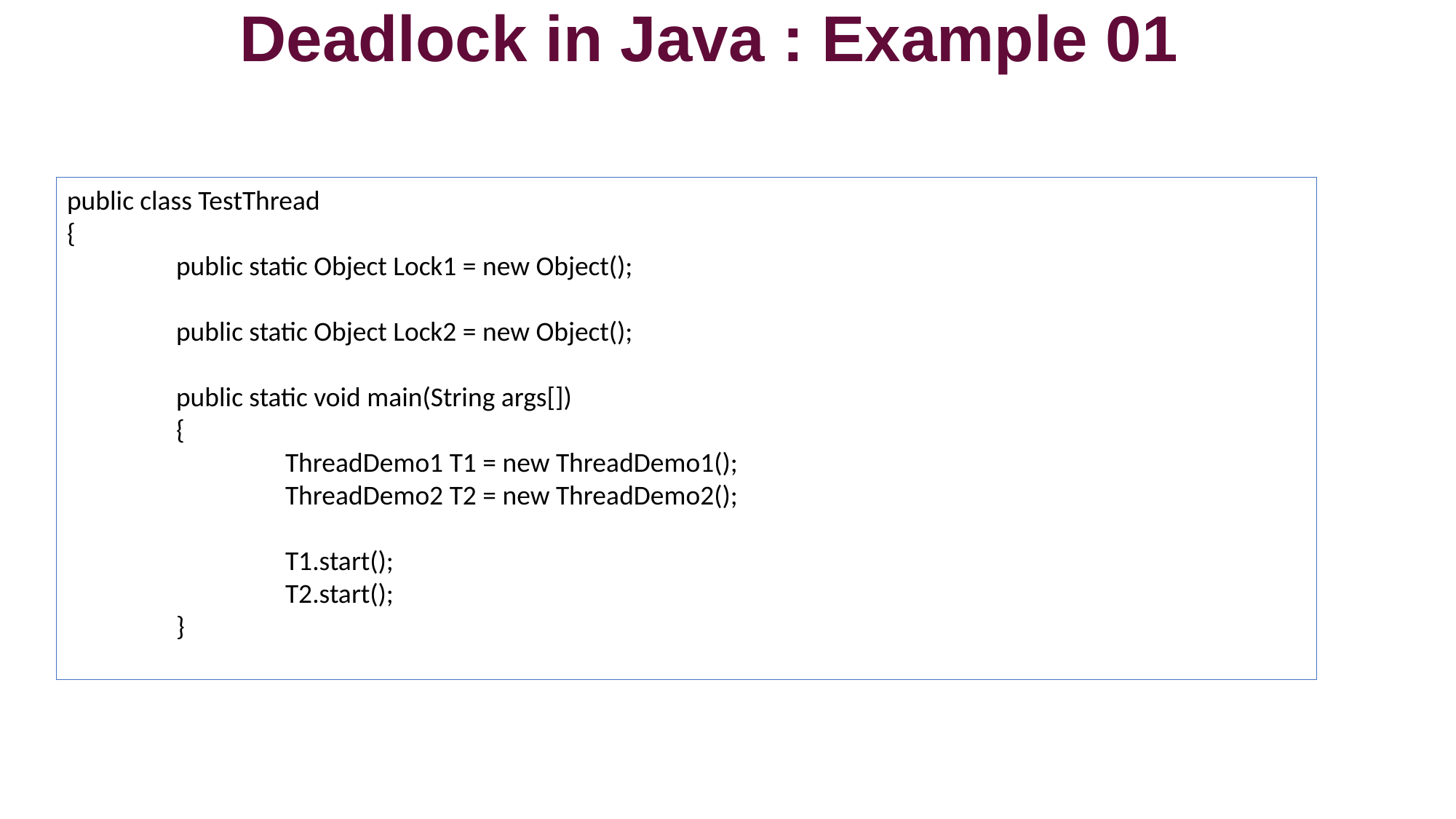

# Deadlock in Java : Example 01
public class TestThread
{
	public static Object Lock1 = new Object();

	public static Object Lock2 = new Object();

   	public static void main(String args[])
	{
      		ThreadDemo1 T1 = new ThreadDemo1();
      		ThreadDemo2 T2 = new ThreadDemo2();

		T1.start();
      		T2.start();
   	}